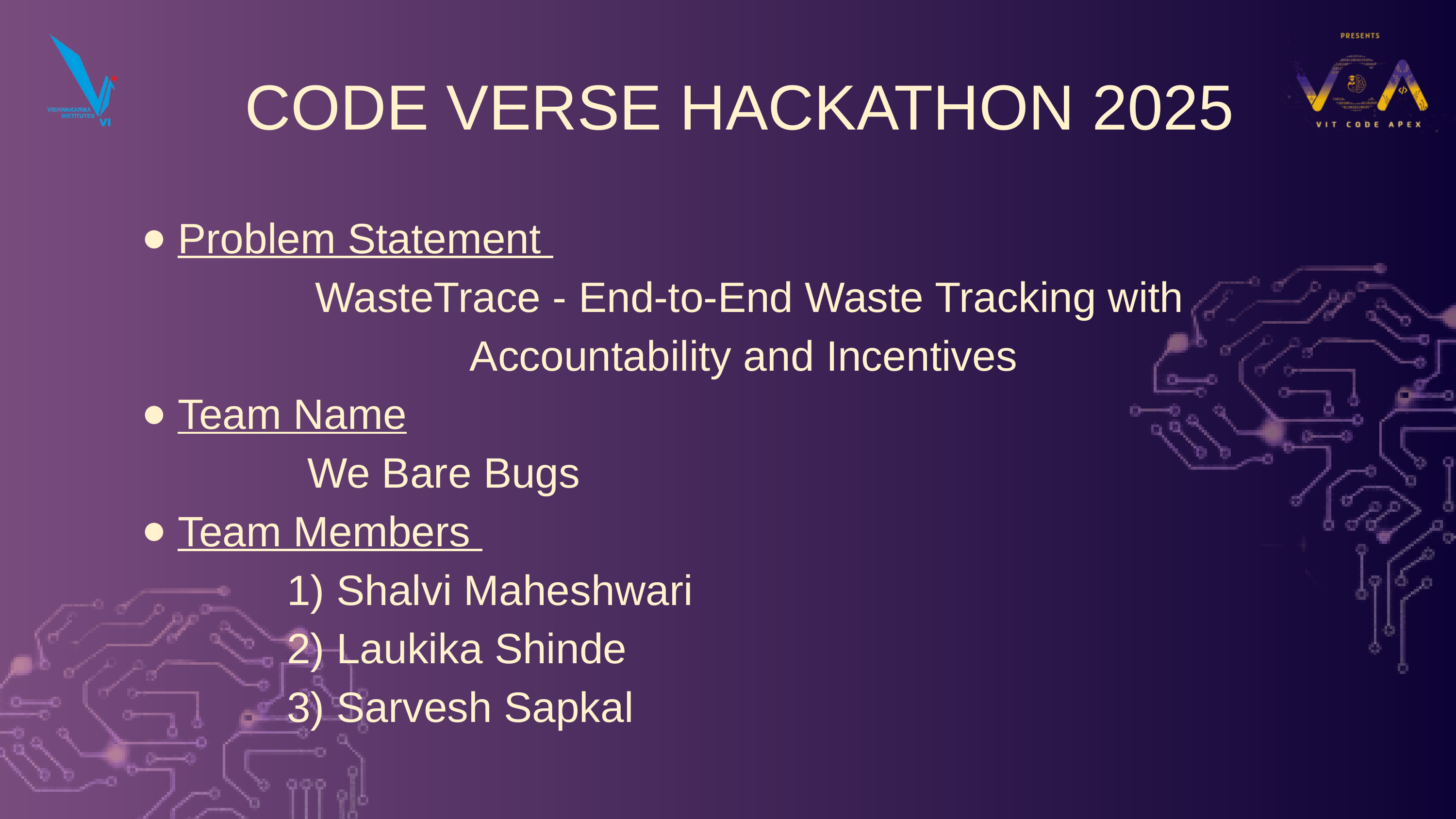

CODE VERSE HACKATHON 2025

Problem Statement
 WasteTrace - End-to-End Waste Tracking with Accountability and Incentives
Team Name
           We Bare Bugs
Team Members
1) Shalvi Maheshwari
2) Laukika Shinde
3) Sarvesh Sapkal